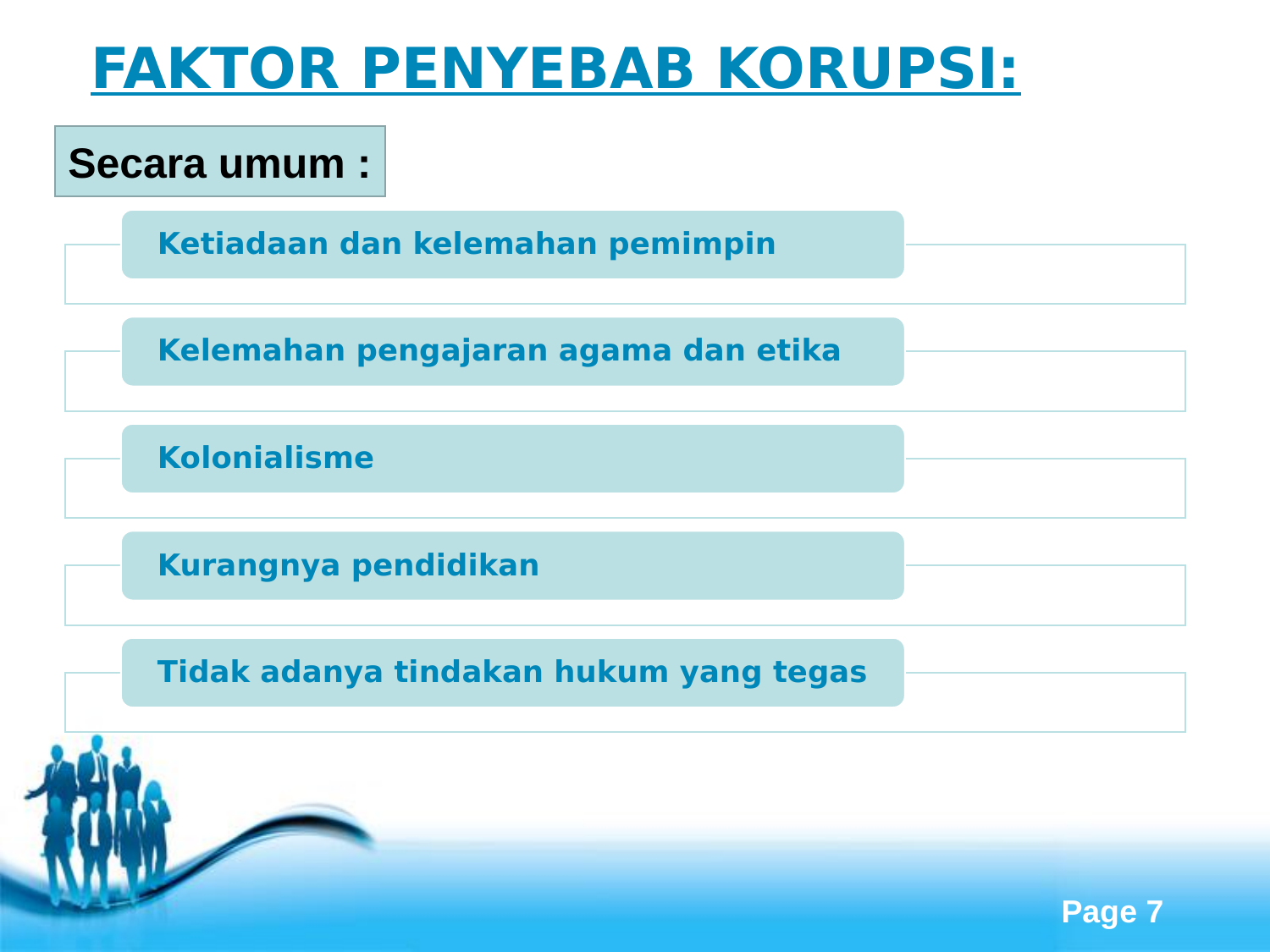

FAKTOR PENYEBAB KORUPSI:
Ketiadaan dan kelemahan pemimpin
Kelemahan pengajaran agama dan etika
Kolonialisme
Kurangnya pendidikan
Tidak adanya tindakan hukum yang tegas
Secara umum :